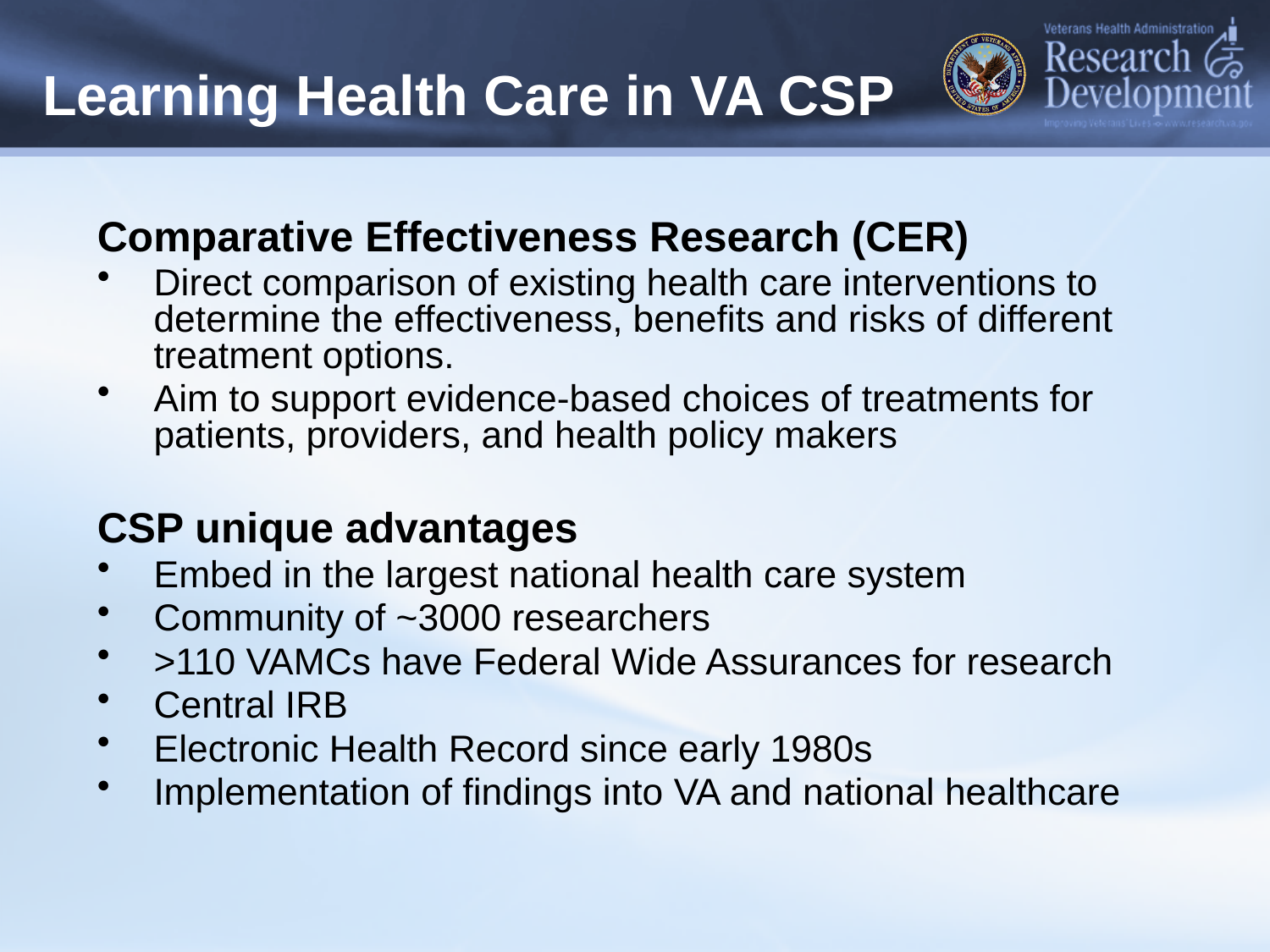

# Learning Health Care in VA CSP
Comparative Effectiveness Research (CER)
Direct comparison of existing health care interventions to determine the effectiveness, benefits and risks of different treatment options.
Aim to support evidence-based choices of treatments for patients, providers, and health policy makers

CSP unique advantages
Embed in the largest national health care system
Community of ~3000 researchers
>110 VAMCs have Federal Wide Assurances for research
Central IRB
Electronic Health Record since early 1980s
Implementation of findings into VA and national healthcare